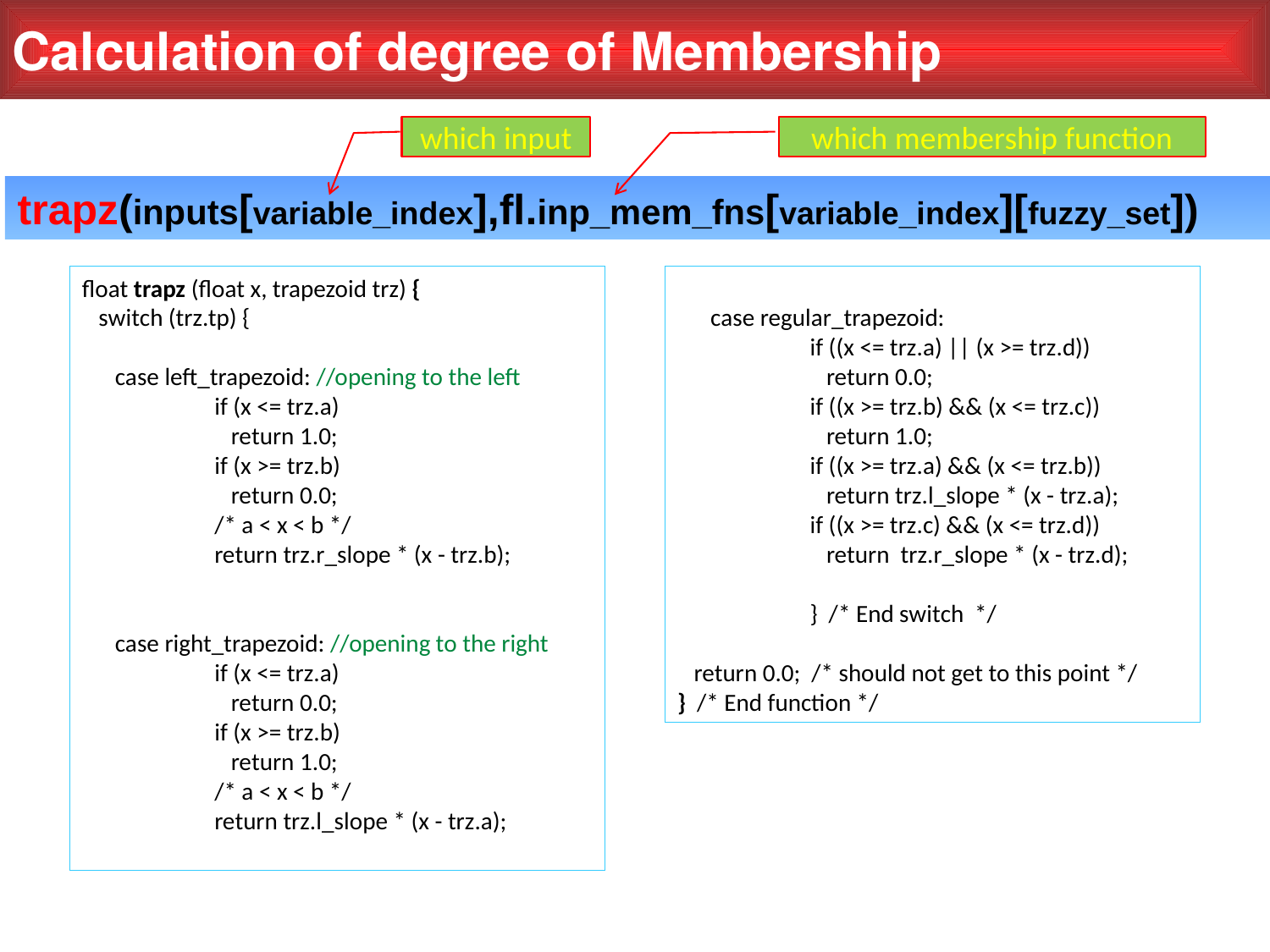

Calculation of degree of Membership
which input
which membership function
trapz(inputs[variable_index],fl.inp_mem_fns[variable_index][fuzzy_set])
float trapz (float x, trapezoid trz) {
   switch (trz.tp) {

      case left_trapezoid: //opening to the left
         	 if (x <= trz.a)
         	    return 1.0;
         	 if (x >= trz.b)
         	    return 0.0;
         	 /* a < x < b */
         	 return trz.r_slope * (x - trz.b);

      case right_trapezoid: //opening to the right
         	 if (x <= trz.a)
         	    return 0.0;
         	 if (x >= trz.b)
         	    return 1.0;
         	 /* a < x < b */
         	 return trz.l_slope * (x - trz.a);

      case regular_trapezoid:
         	 if ((x <= trz.a) || (x >= trz.d))
         	    return 0.0;
         	 if ((x >= trz.b) && (x <= trz.c))
         	    return 1.0;
         	 if ((x >= trz.a) && (x <= trz.b))
         	    return trz.l_slope * (x - trz.a);
         	 if ((x >= trz.c) && (x <= trz.d))
         	    return  trz.r_slope * (x - trz.d);

	 }  /* End switch  */

   return 0.0;  /* should not get to this point */
}  /* End function */